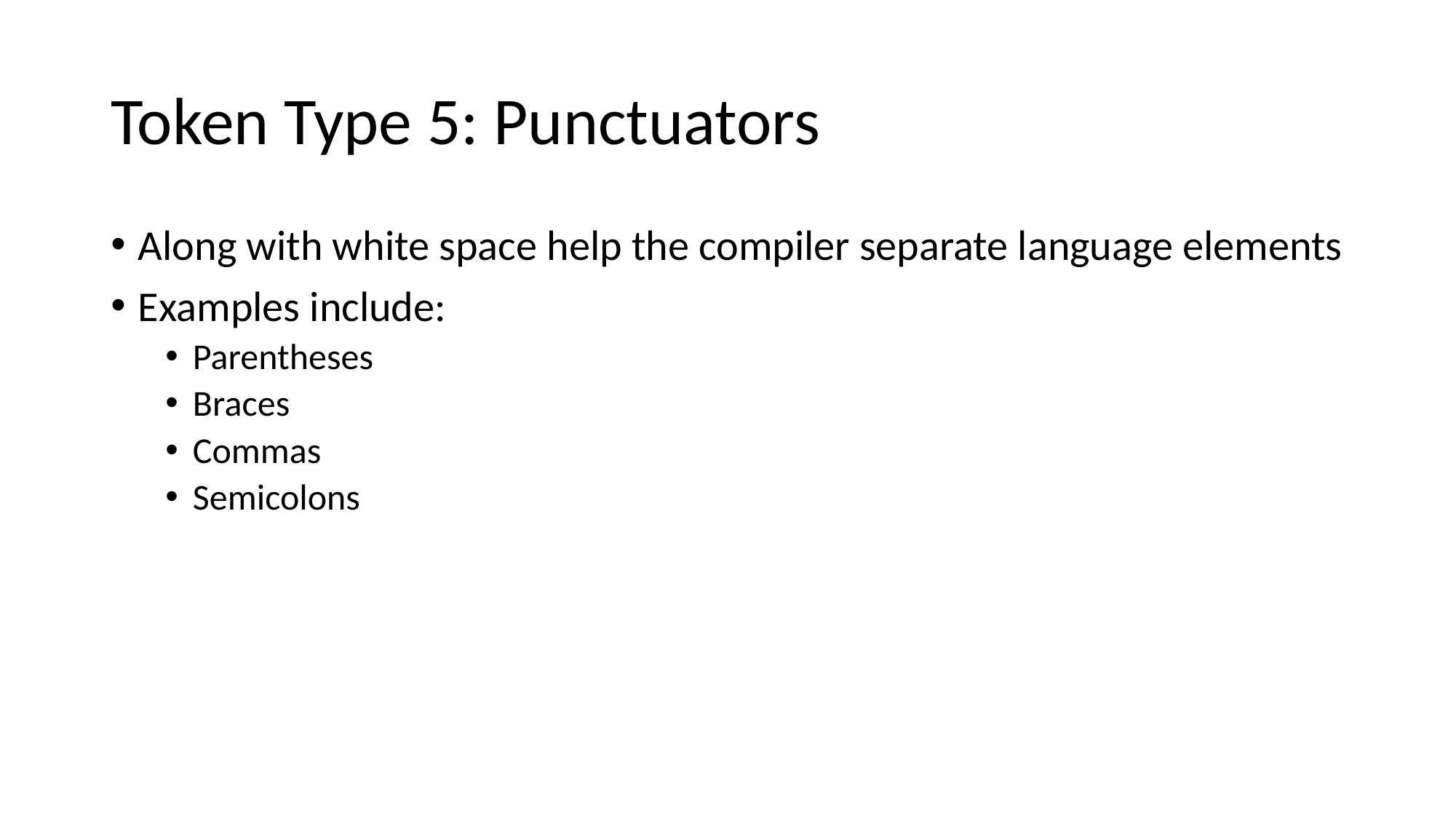

# Token Type 5: Punctuators
Along with white space help the compiler separate language elements
Examples include:
Parentheses
Braces
Commas
Semicolons